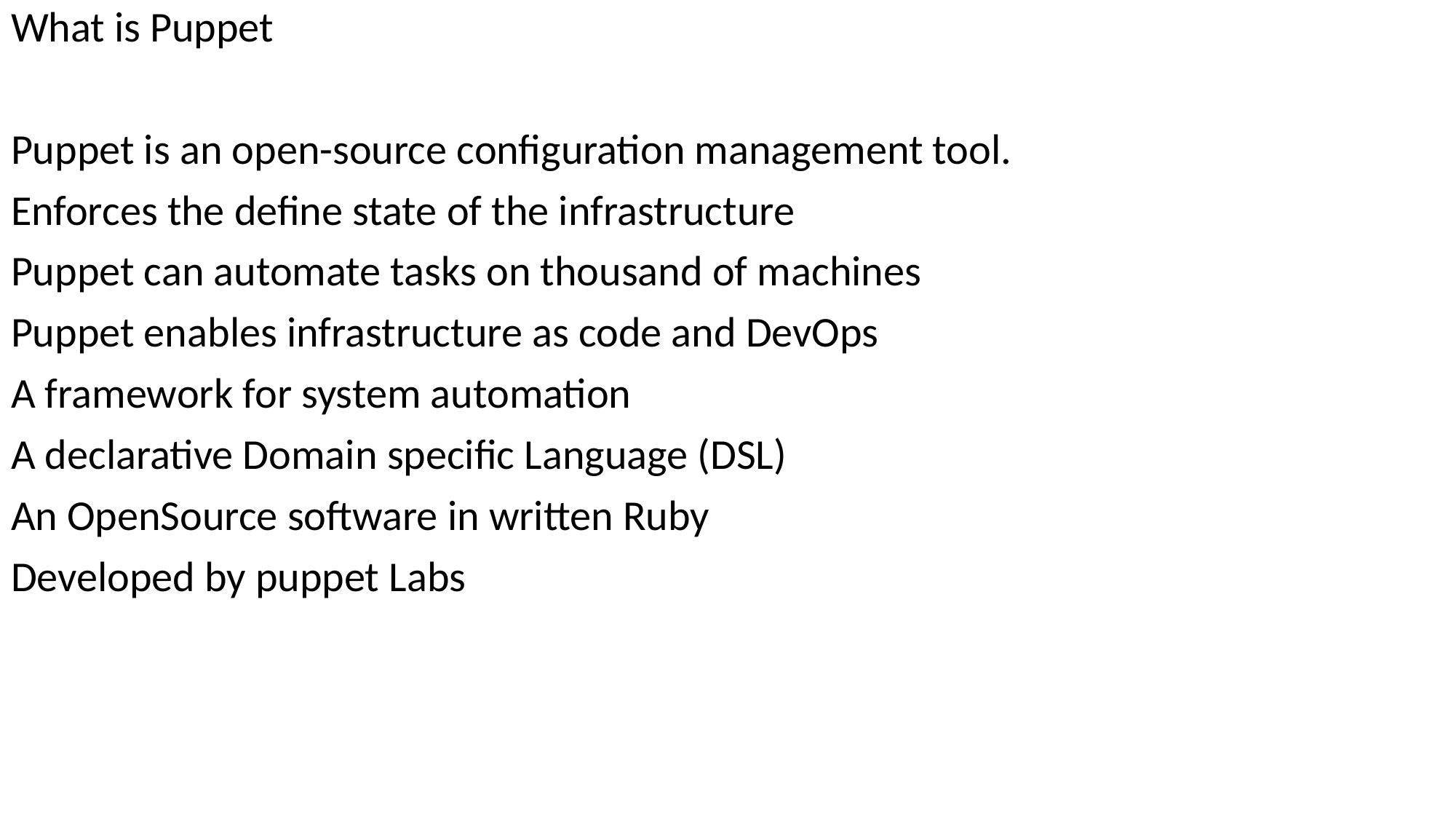

What is Puppet

Puppet is an open-source configuration management tool.
Enforces the define state of the infrastructure
Puppet can automate tasks on thousand of machines
Puppet enables infrastructure as code and DevOps
A framework for system automation
A declarative Domain specific Language (DSL)
An OpenSource software in written Ruby
Developed by puppet Labs